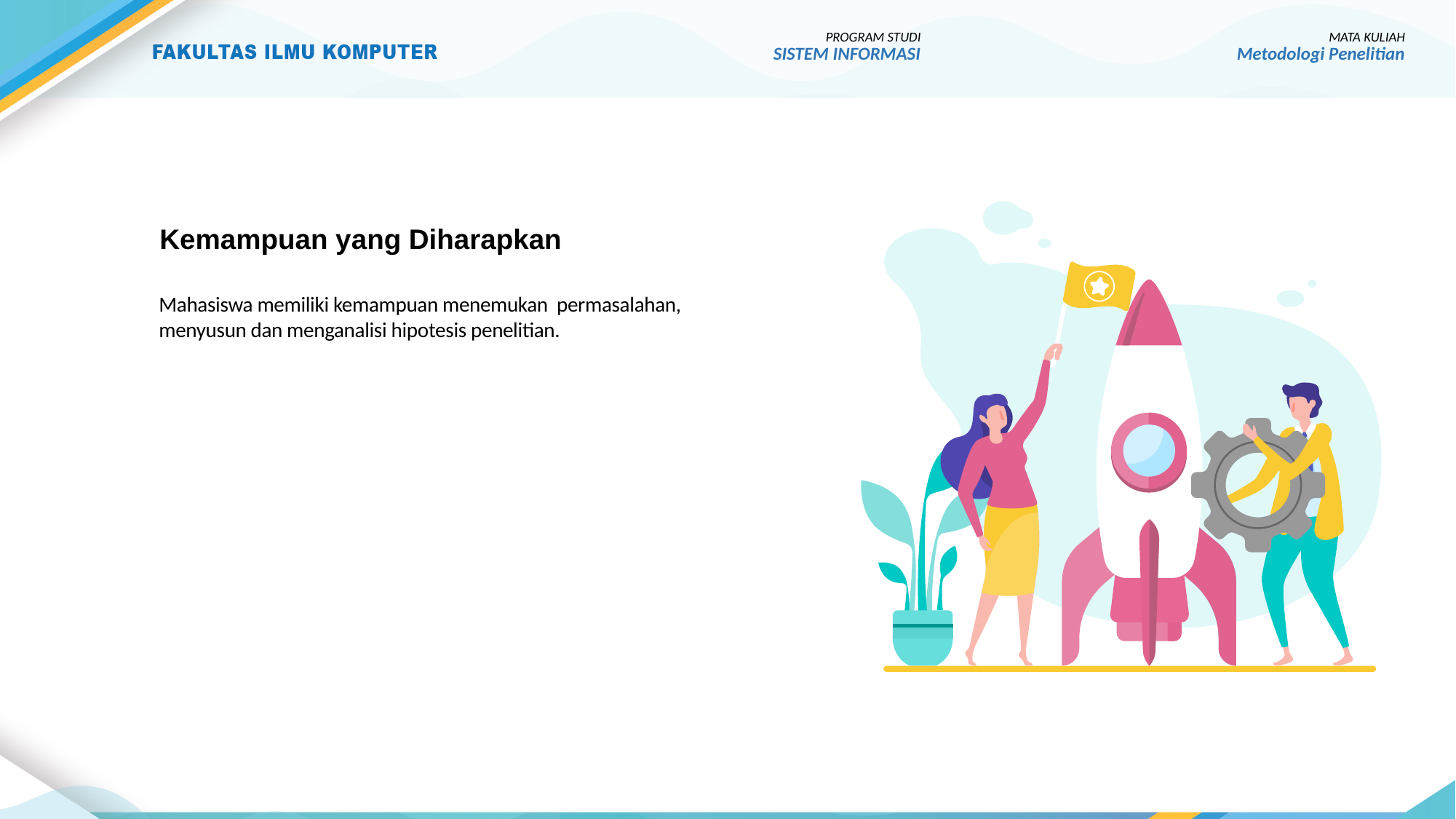

PROGRAM STUDI
SISTEM INFORMASI
MATA KULIAH
Metodologi Penelitian
Kemampuan yang Diharapkan

Mahasiswa memiliki kemampuan menemukan  permasalahan, menyusun dan menganalisi hipotesis penelitian.